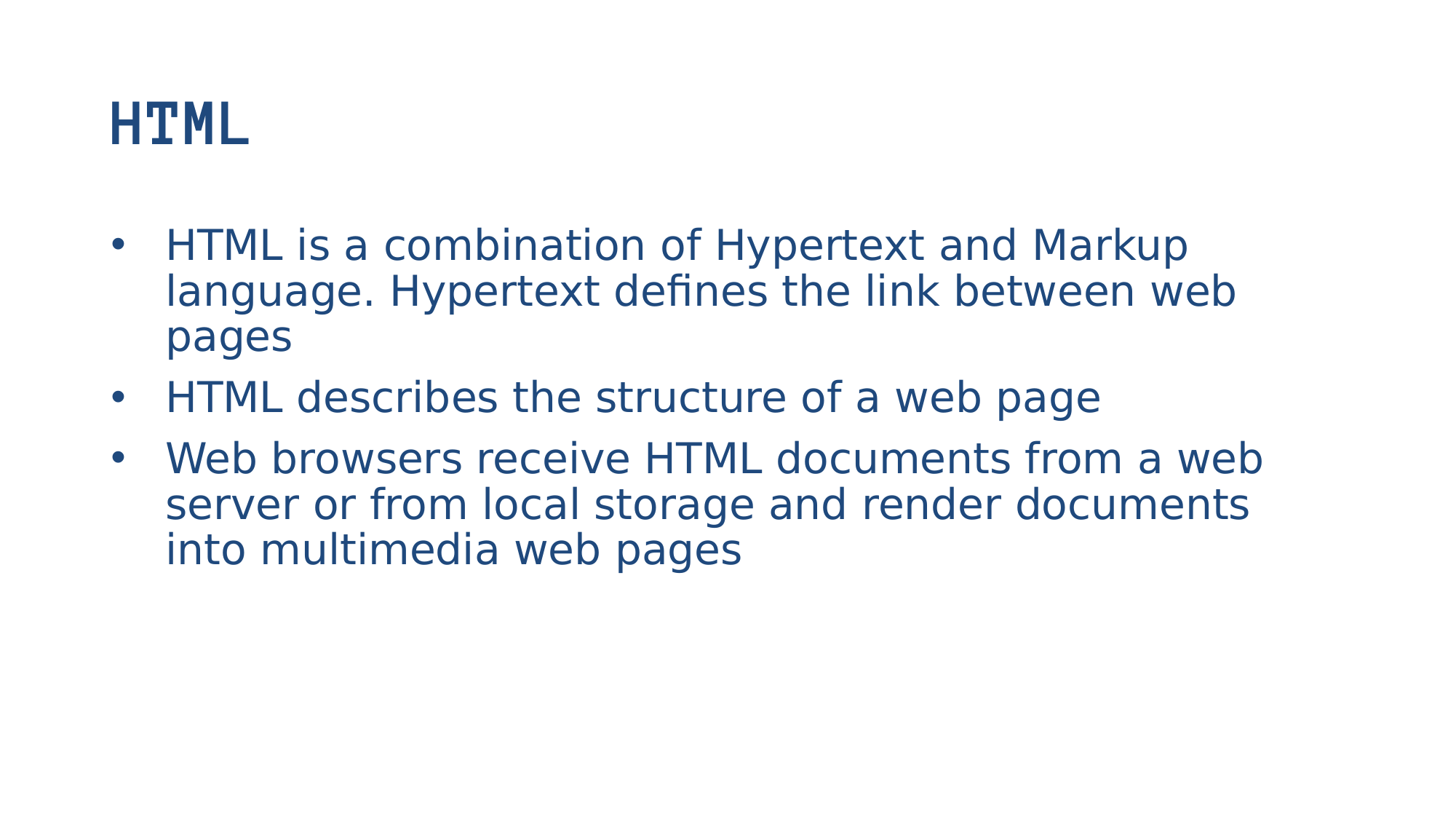

# HTML
HTML is a combination of Hypertext and Markup language. Hypertext defines the link between web pages
HTML describes the structure of a web page
Web browsers receive HTML documents from a web server or from local storage and render documents into multimedia web pages